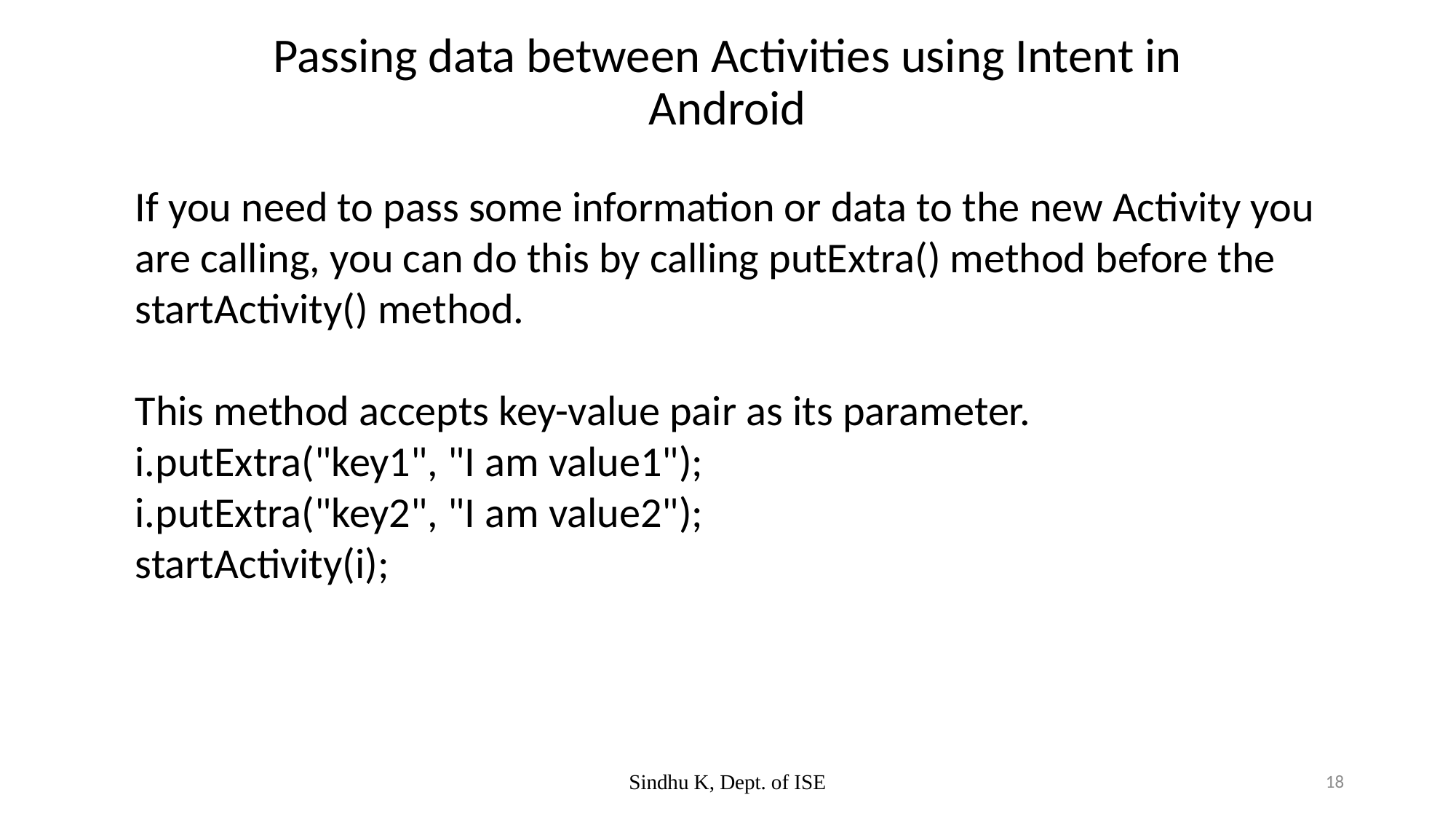

# Passing data between Activities using Intent in Android

If you need to pass some information or data to the new Activity you are calling, you can do this by calling putExtra() method before the startActivity() method.

This method accepts key-value pair as its parameter.
i.putExtra("key1", "I am value1");
i.putExtra("key2", "I am value2");
startActivity(i);
Sindhu K, Dept. of ISE
18